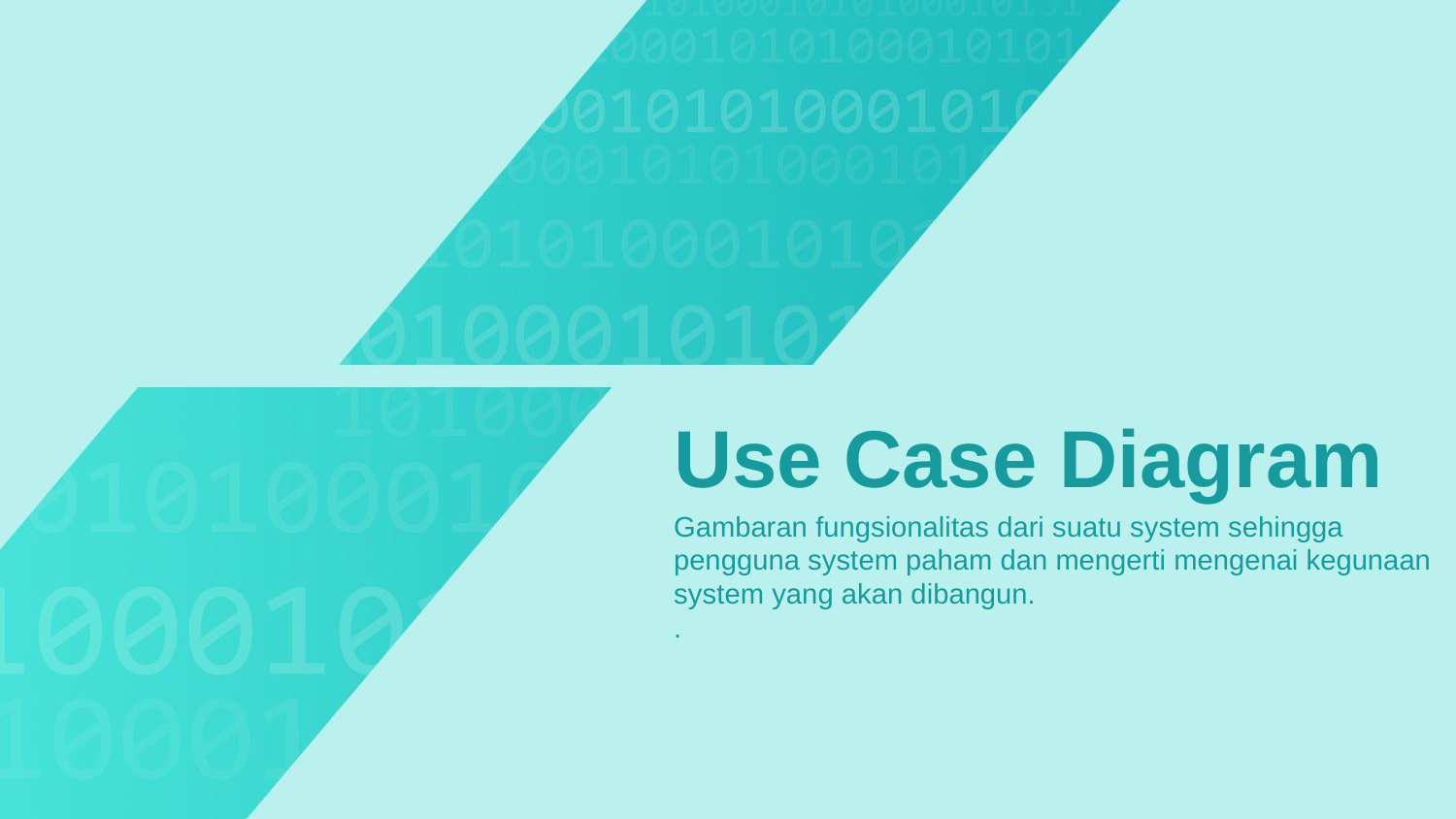

Use Case Diagram
Gambaran fungsionalitas dari suatu system sehingga pengguna system paham dan mengerti mengenai kegunaan system yang akan dibangun.
.